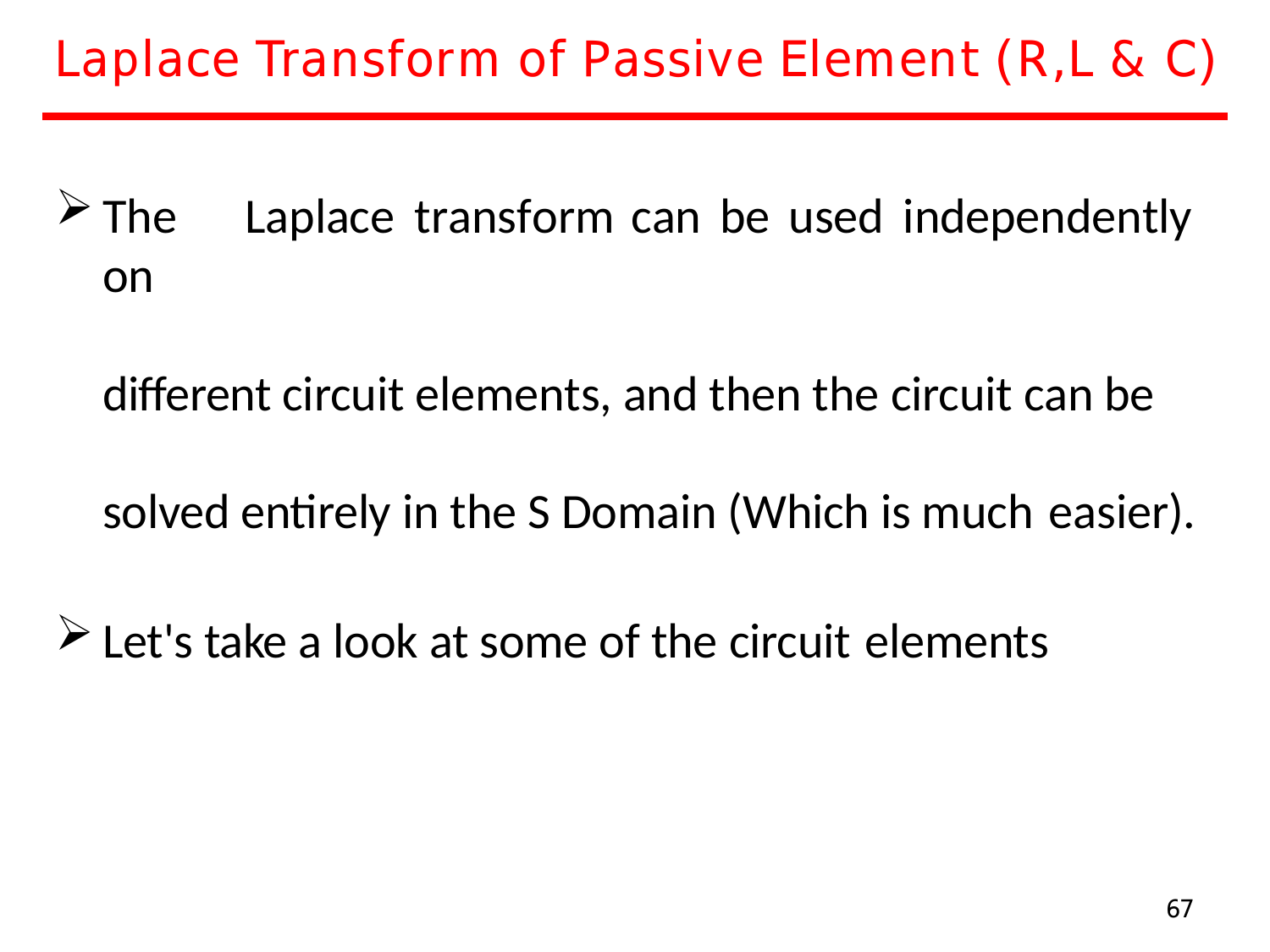

# Laplace Transform of Passive Element (R,L & C)

The	Laplace	transform	can	be	used	independently	on
different circuit elements, and then the circuit can be  solved entirely in the S Domain (Which is much easier).

Let's take a look at some of the circuit elements
67